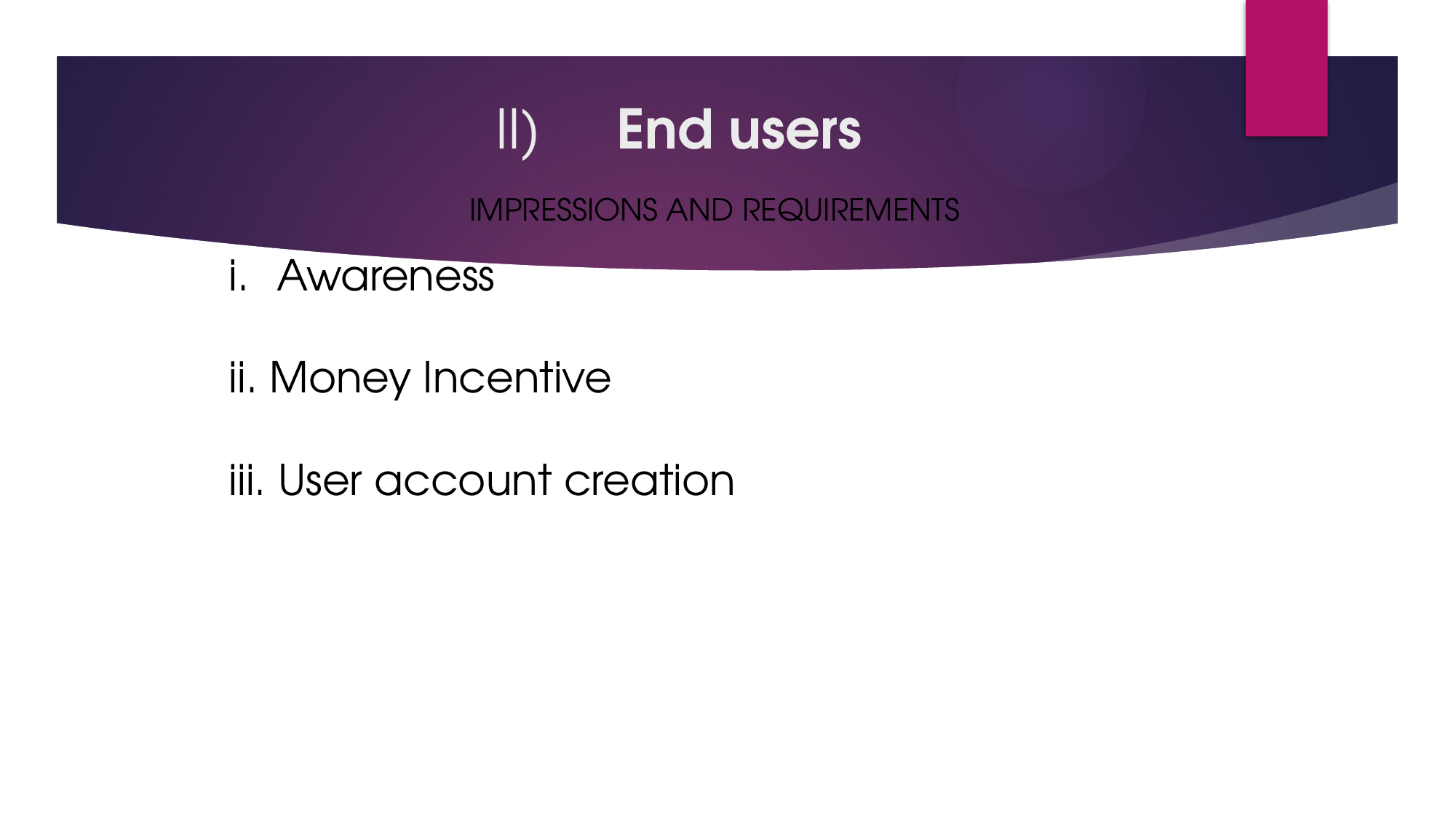

# II)     End users
  impressions and requirements
Awareness

ii. Money Incentive

iii. User account creation